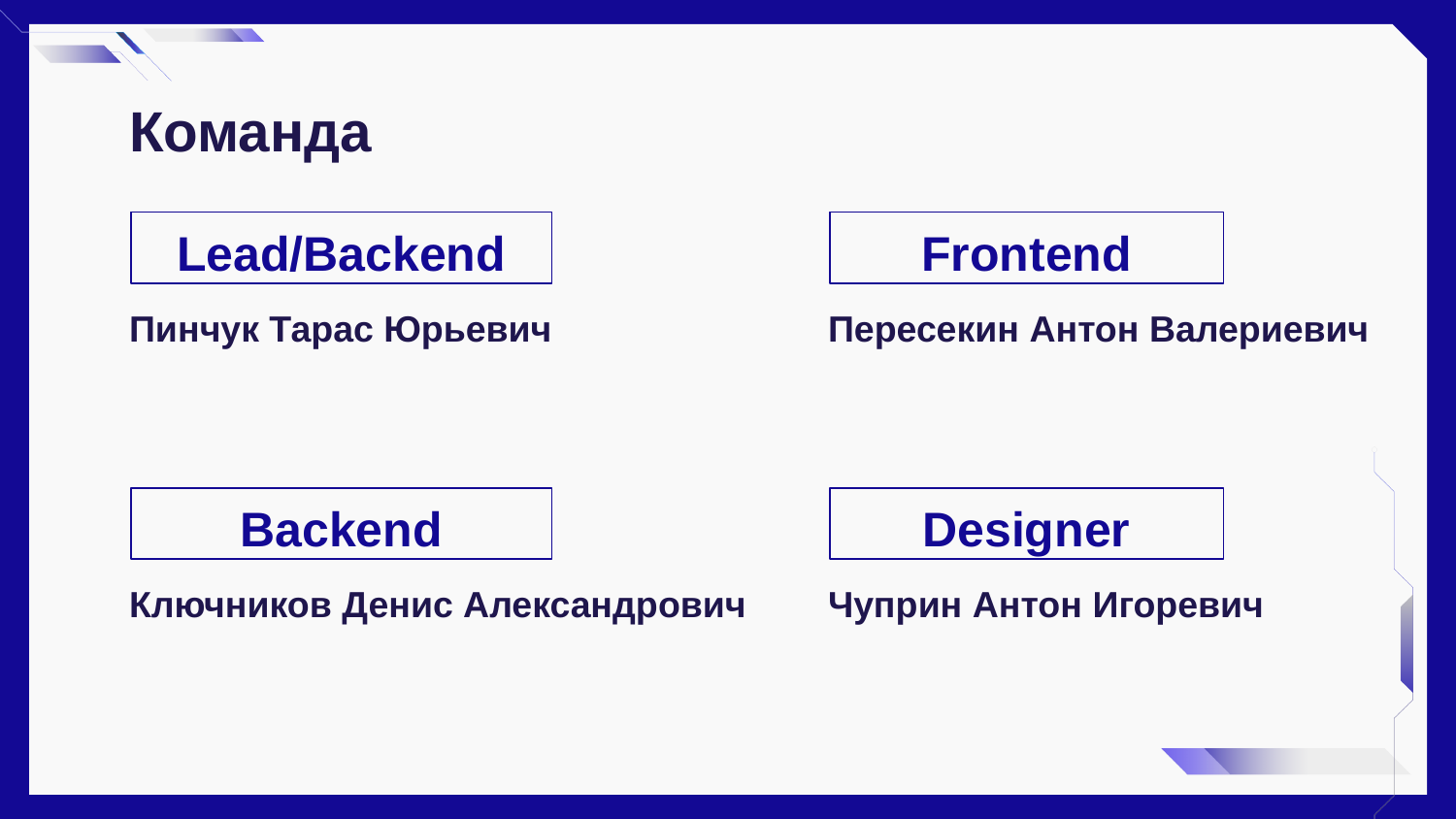

# Команда
Lead/Backend
Frontend
Пинчук Тарас Юрьевич
Пересекин Антон Валериевич
Backend
Designer
Ключников Денис Александрович
Чуприн Антон Игоревич